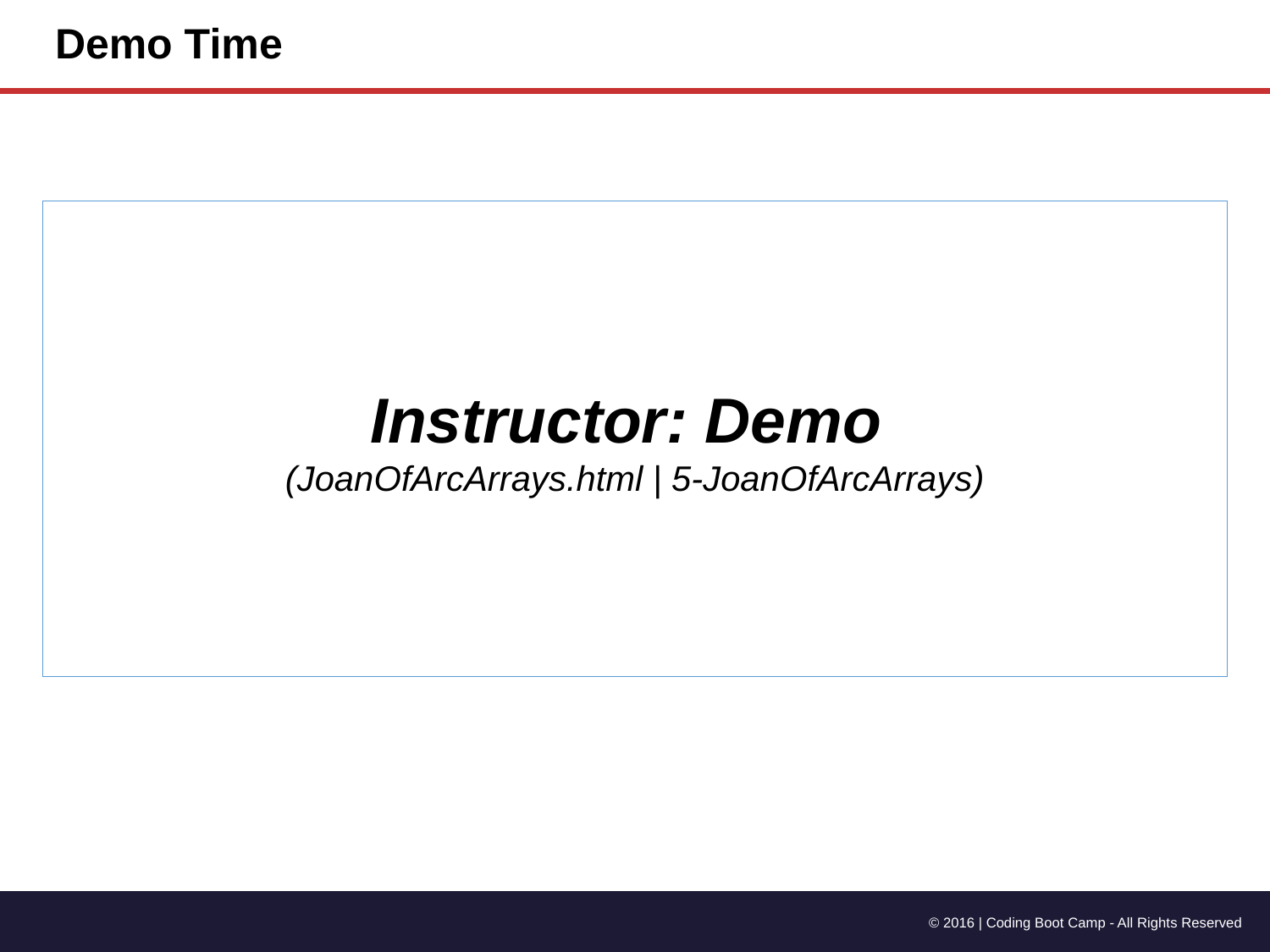

# Demo Time
Instructor: Demo
(JoanOfArcArrays.html | 5-JoanOfArcArrays)